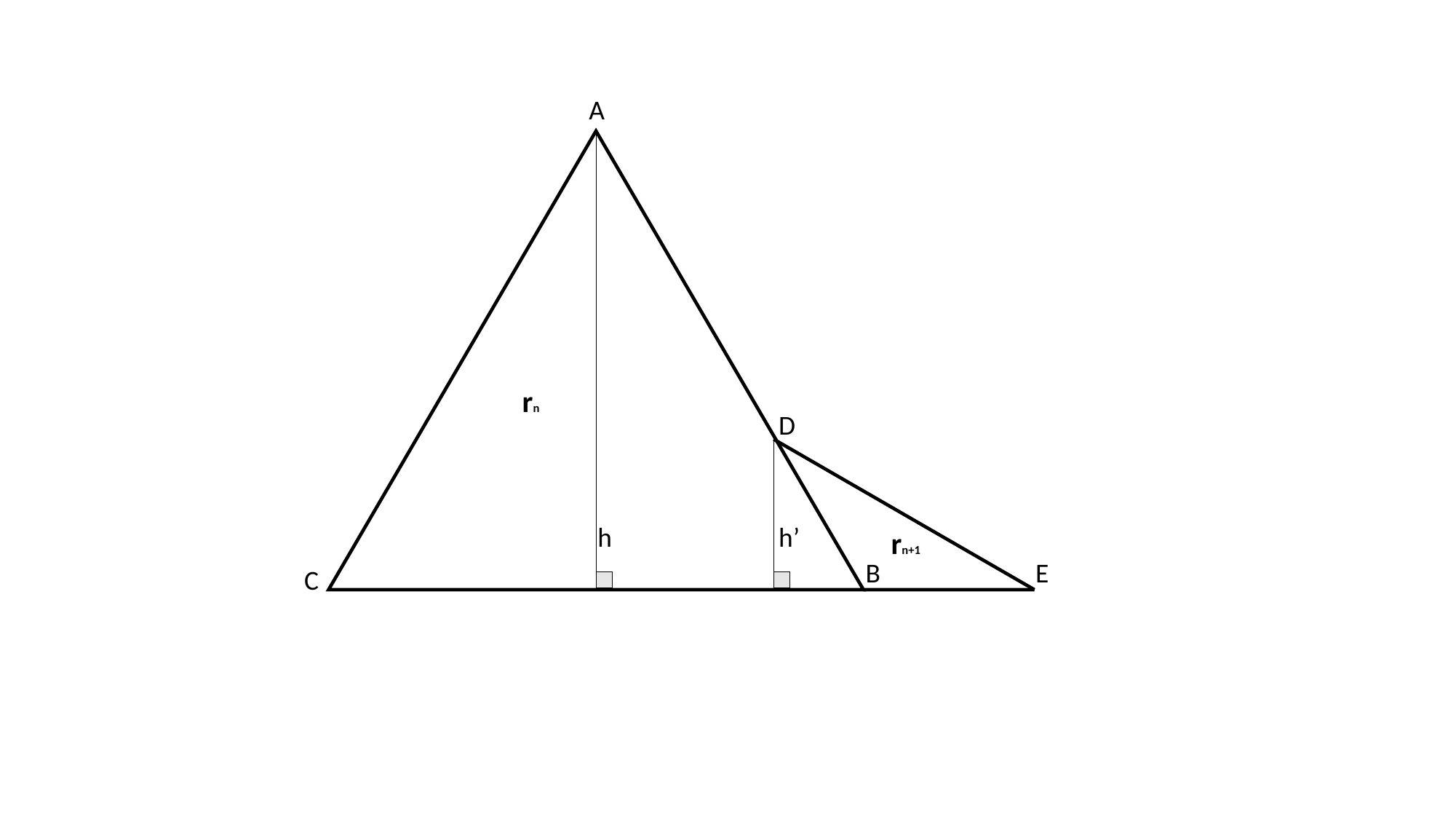

A

rn
D
h’
h
rn+1
B
E
C